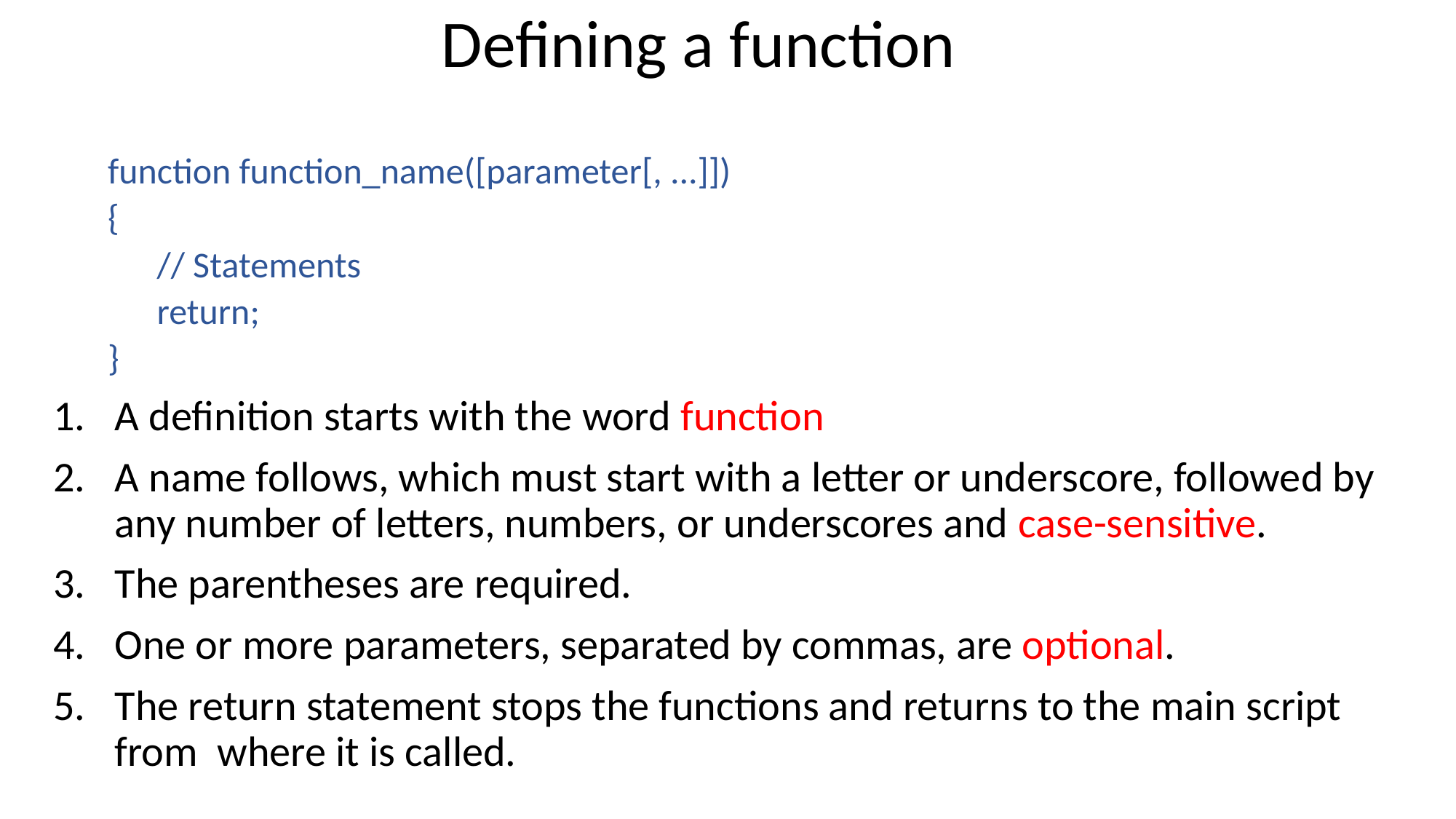

# Defining a function
function function_name([parameter[, ...]])
{
      // Statements
      return;
}
A definition starts with the word function
A name follows, which must start with a letter or underscore, followed by any number of letters, numbers, or underscores and case-sensitive.
The parentheses are required.
One or more parameters, separated by commas, are optional.
The return statement stops the functions and returns to the main script from  where it is called.